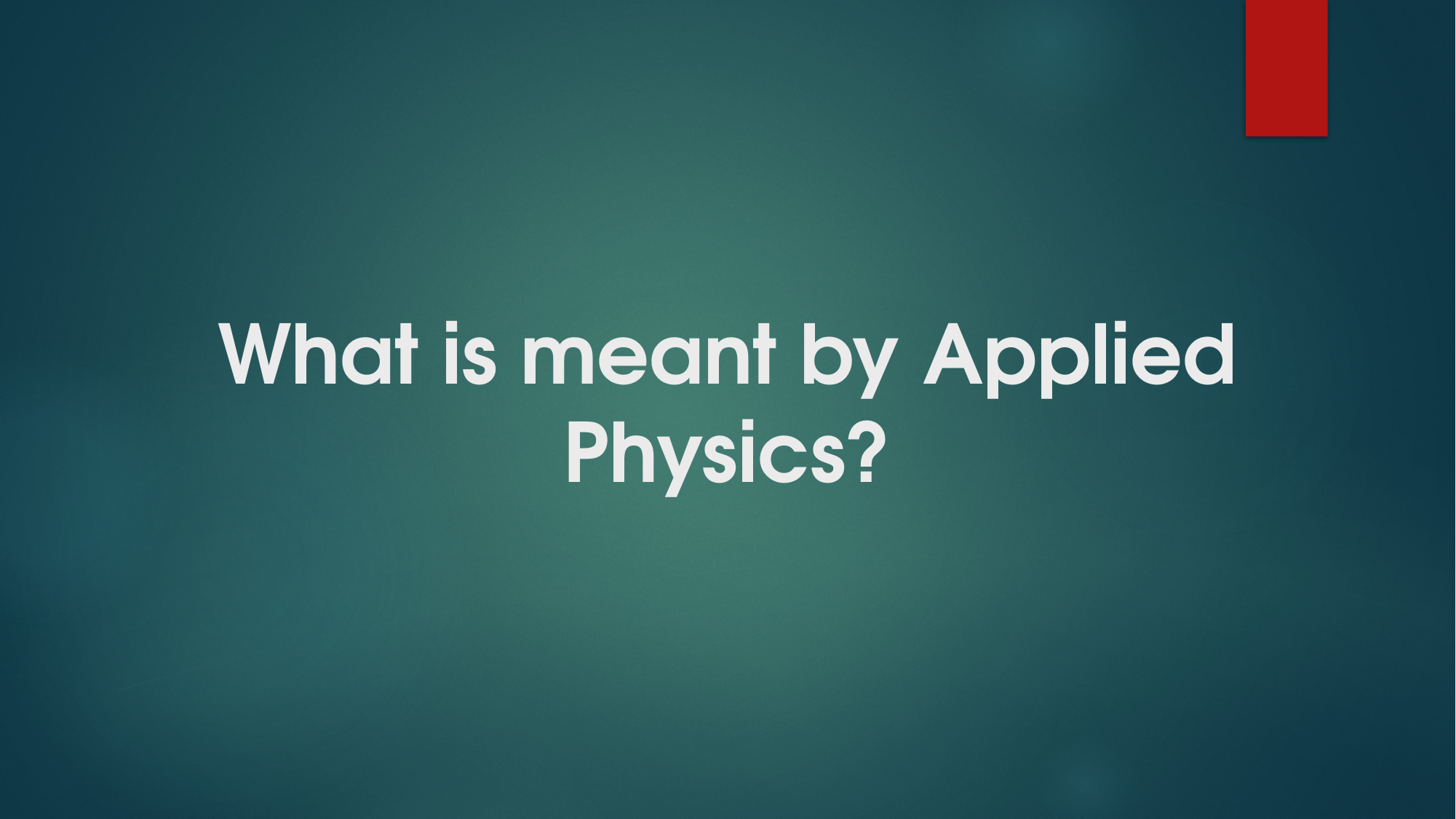

# What is meant by Applied Physics?